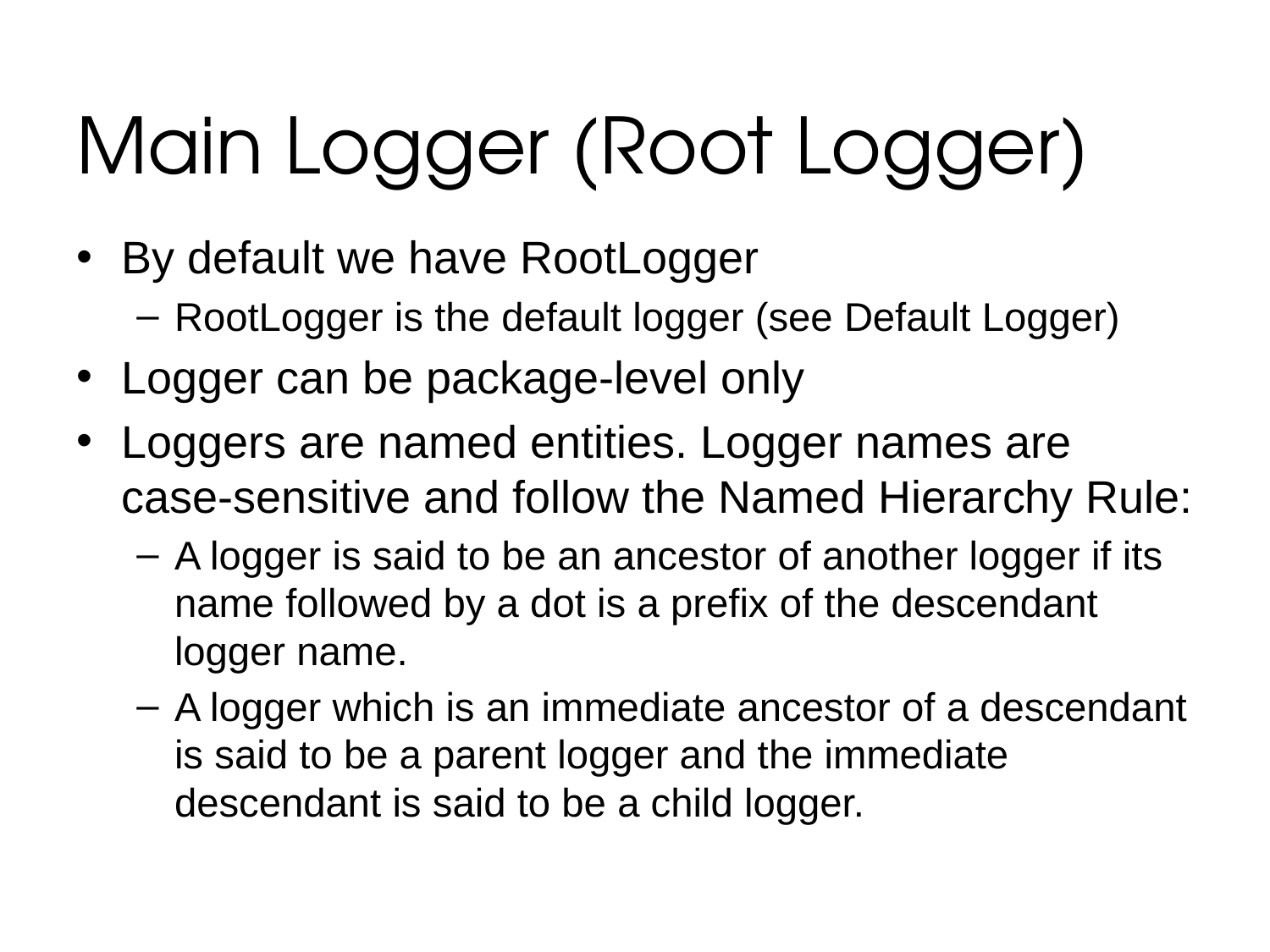

# Main Logger (Root Logger)
By default we have RootLogger
RootLogger is the default logger (see Default Logger)
Logger can be package-level only
Loggers are named entities. Logger names are case-sensitive and follow the Named Hierarchy Rule:
A logger is said to be an ancestor of another logger if its name followed by a dot is a prefix of the descendant logger name.
A logger which is an immediate ancestor of a descendant is said to be a parent logger and the immediate descendant is said to be a child logger.